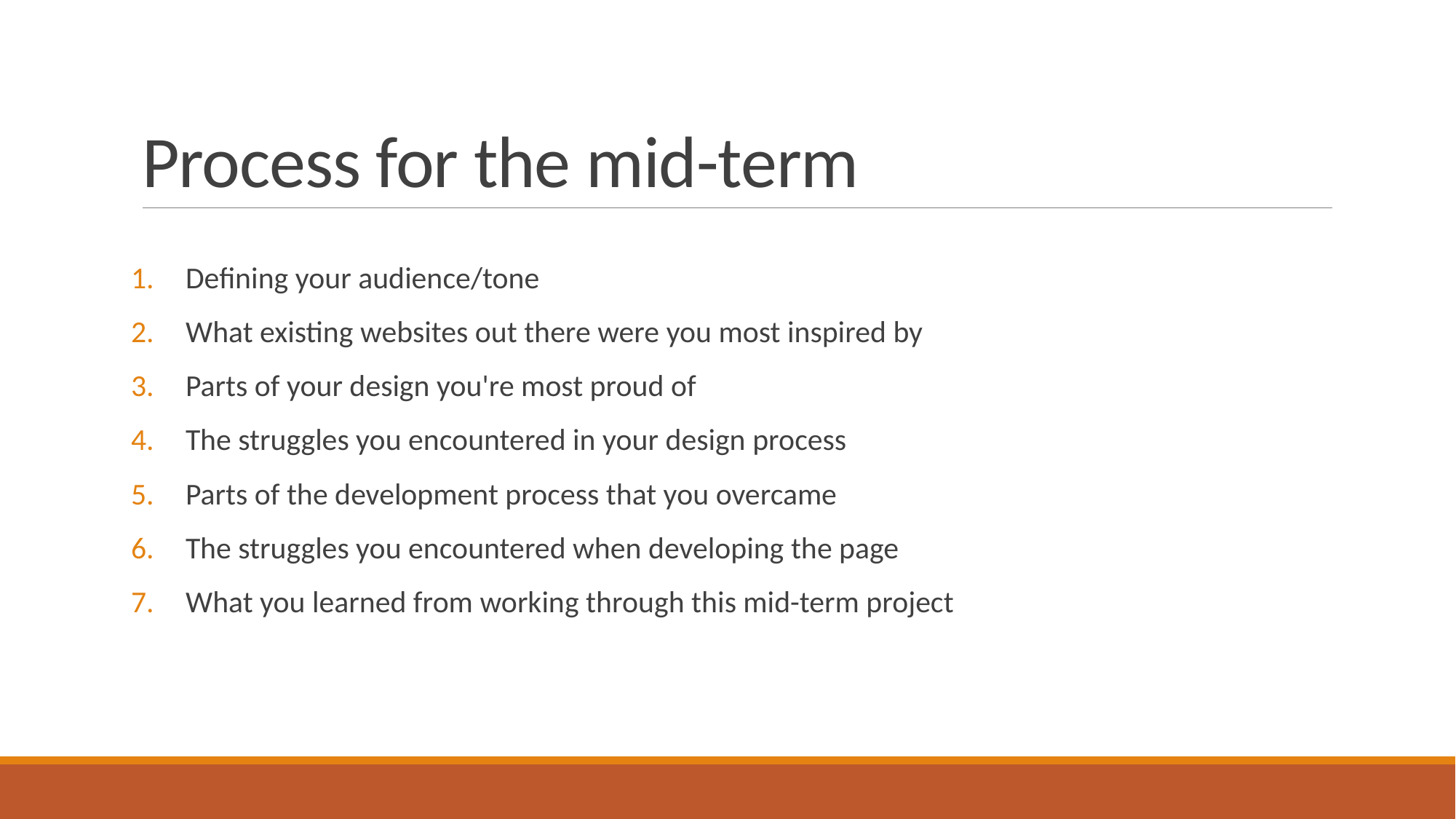

# Process for the mid-term
Defining your audience/tone
What existing websites out there were you most inspired by
Parts of your design you're most proud of
The struggles you encountered in your design process
Parts of the development process that you overcame
The struggles you encountered when developing the page
What you learned from working through this mid-term project